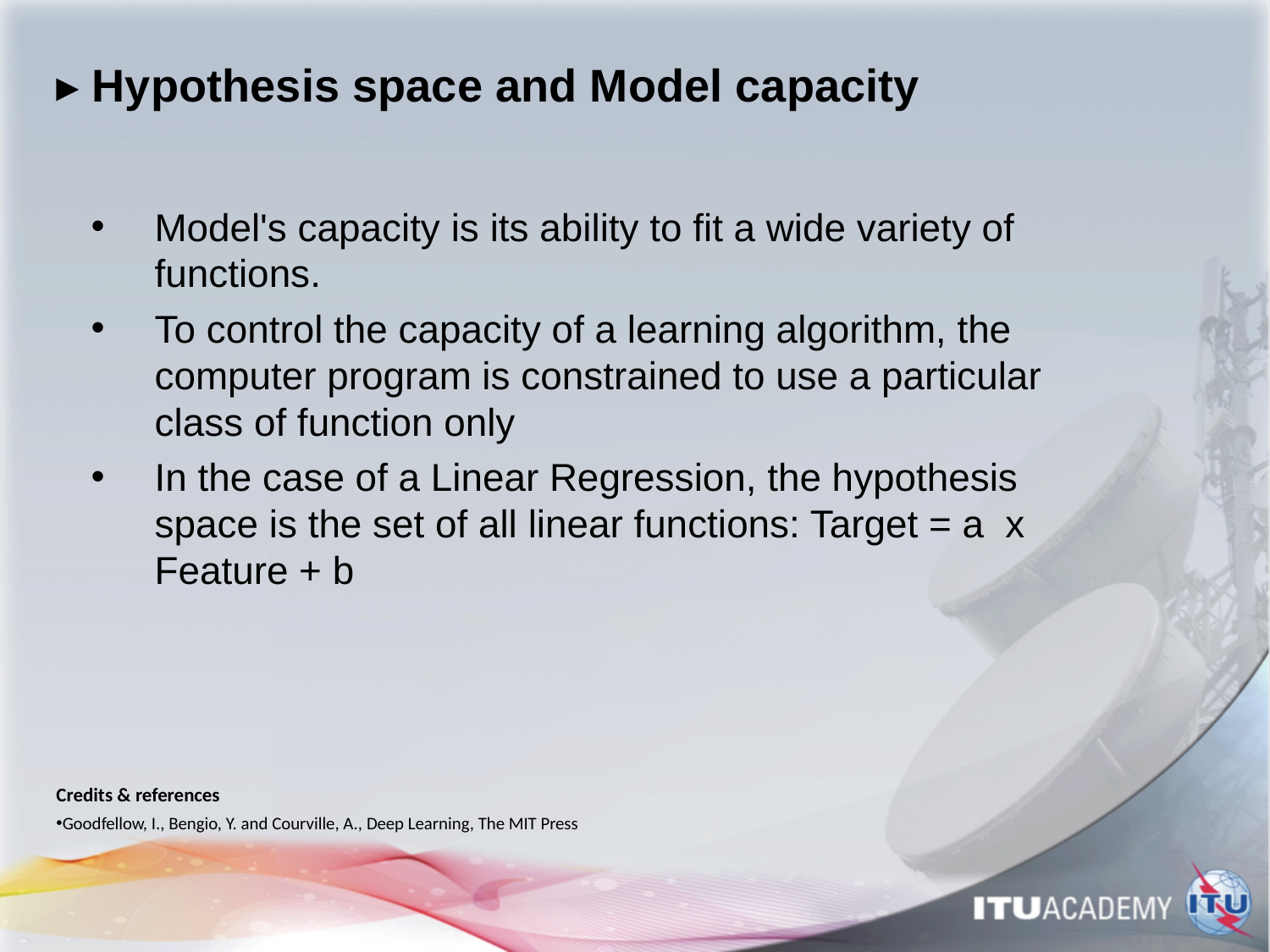

# ▸ Hypothesis space and Model capacity
Model's capacity is its ability to fit a wide variety of functions.
To control the capacity of a learning algorithm, the computer program is constrained to use a particular class of function only
In the case of a Linear Regression, the hypothesis space is the set of all linear functions: Target = a  x Feature + b
Credits & references
Goodfellow, I., Bengio, Y. and Courville, A., Deep Learning, The MIT Press